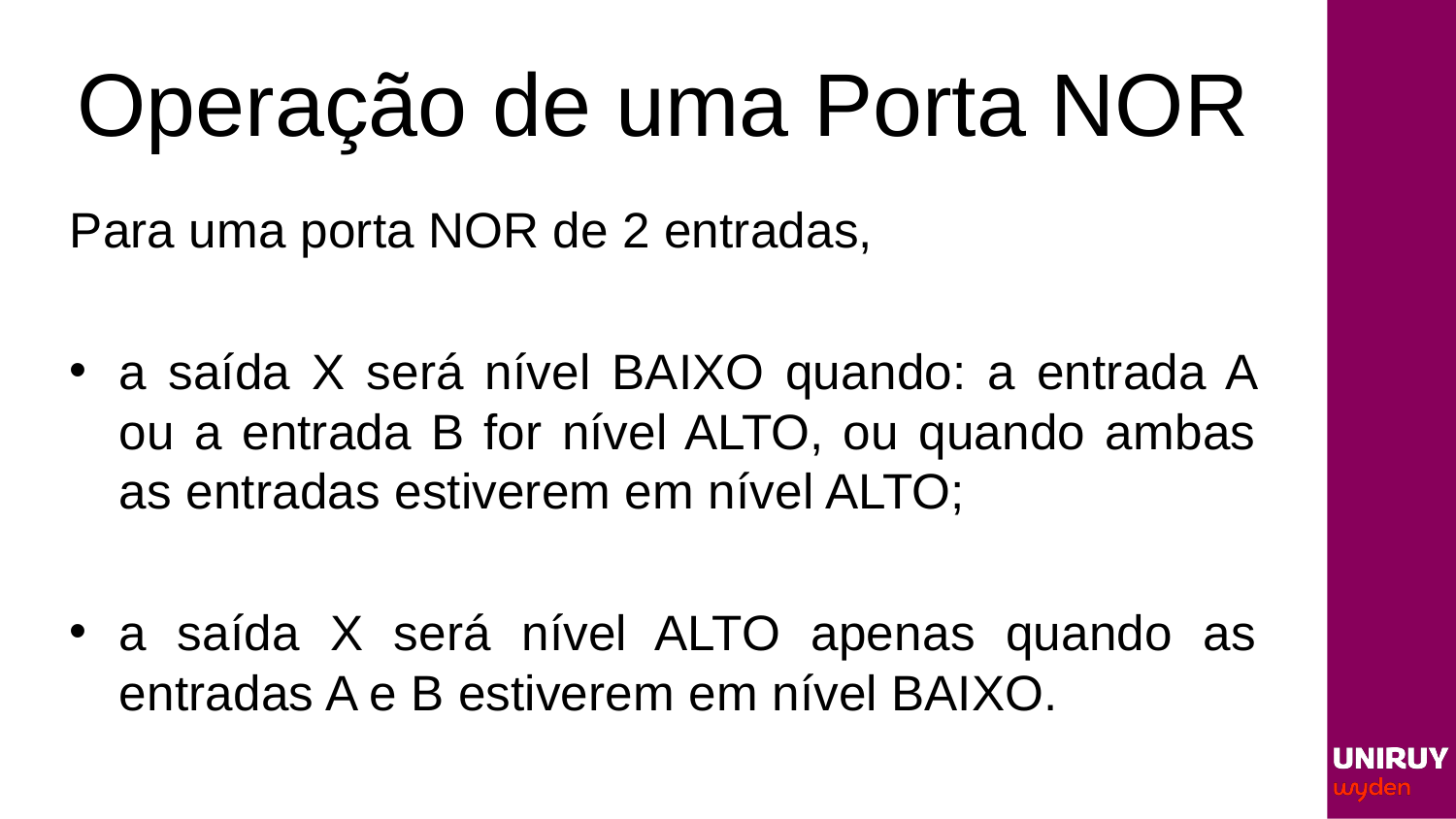

# Operação de uma Porta NOR
Para uma porta NOR de 2 entradas,

a saída X será nível BAIXO quando: a entrada A ou a entrada B for nível ALTO, ou quando ambas as entradas estiverem em nível ALTO;

a saída X será nível ALTO apenas quando as entradas A e B estiverem em nível BAIXO.